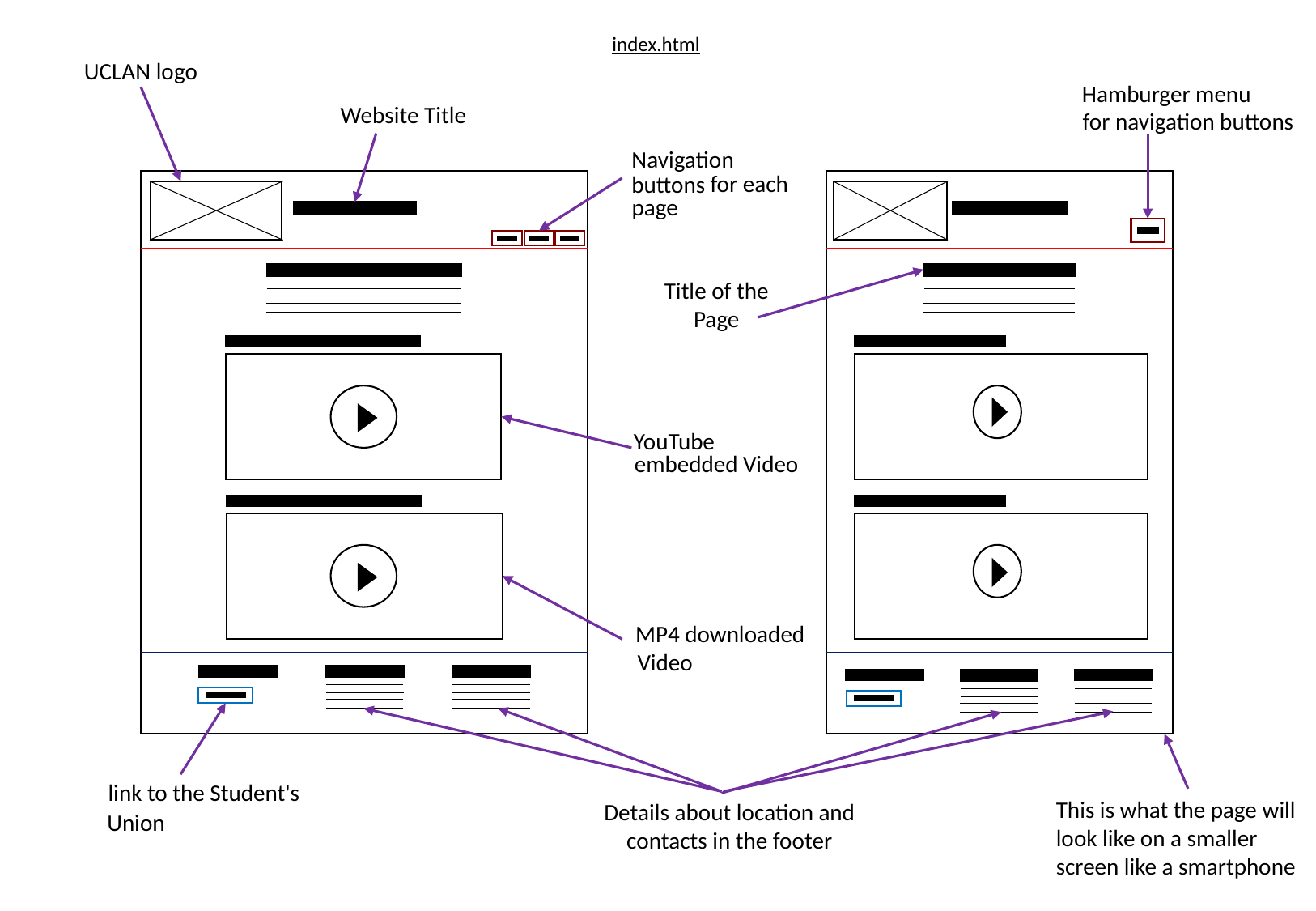

index.html
UCLAN logo
Hamburger menu
Website Title
for navigation buttons
Navigation
for each
buttons

page
Title of the
Page
YouTube
embedded Video
MP4 downloaded
Video
link to the Student's
This is what the page will look like on a smaller screen like a smartphone
Details about location and
contacts in the footer
Union